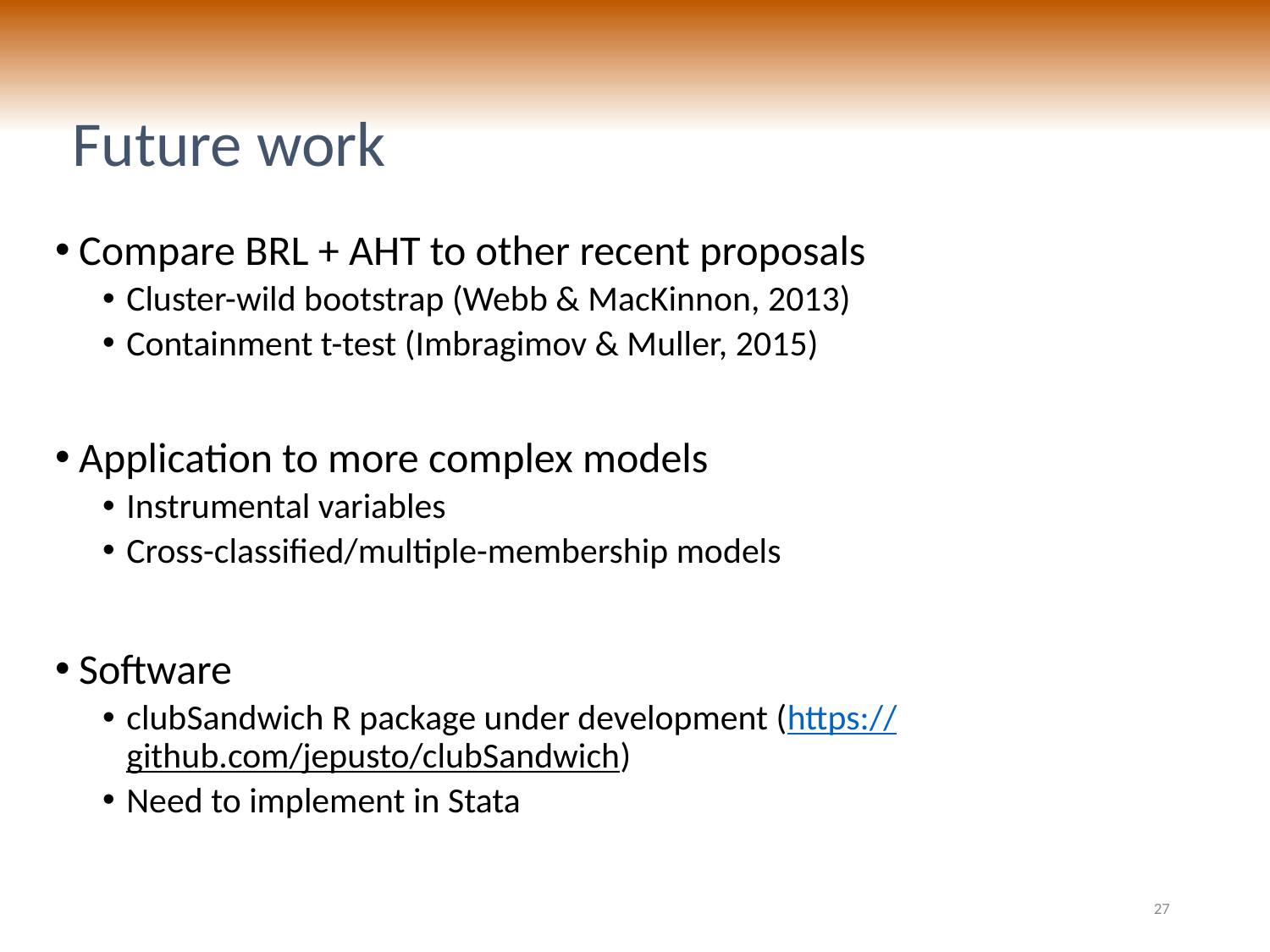

# Future work
Compare BRL + AHT to other recent proposals
Cluster-wild bootstrap (Webb & MacKinnon, 2013)
Containment t-test (Imbragimov & Muller, 2015)

Application to more complex models
Instrumental variables
Cross-classified/multiple-membership models

Software
clubSandwich R package under development (https://github.com/jepusto/clubSandwich)
Need to implement in Stata
27